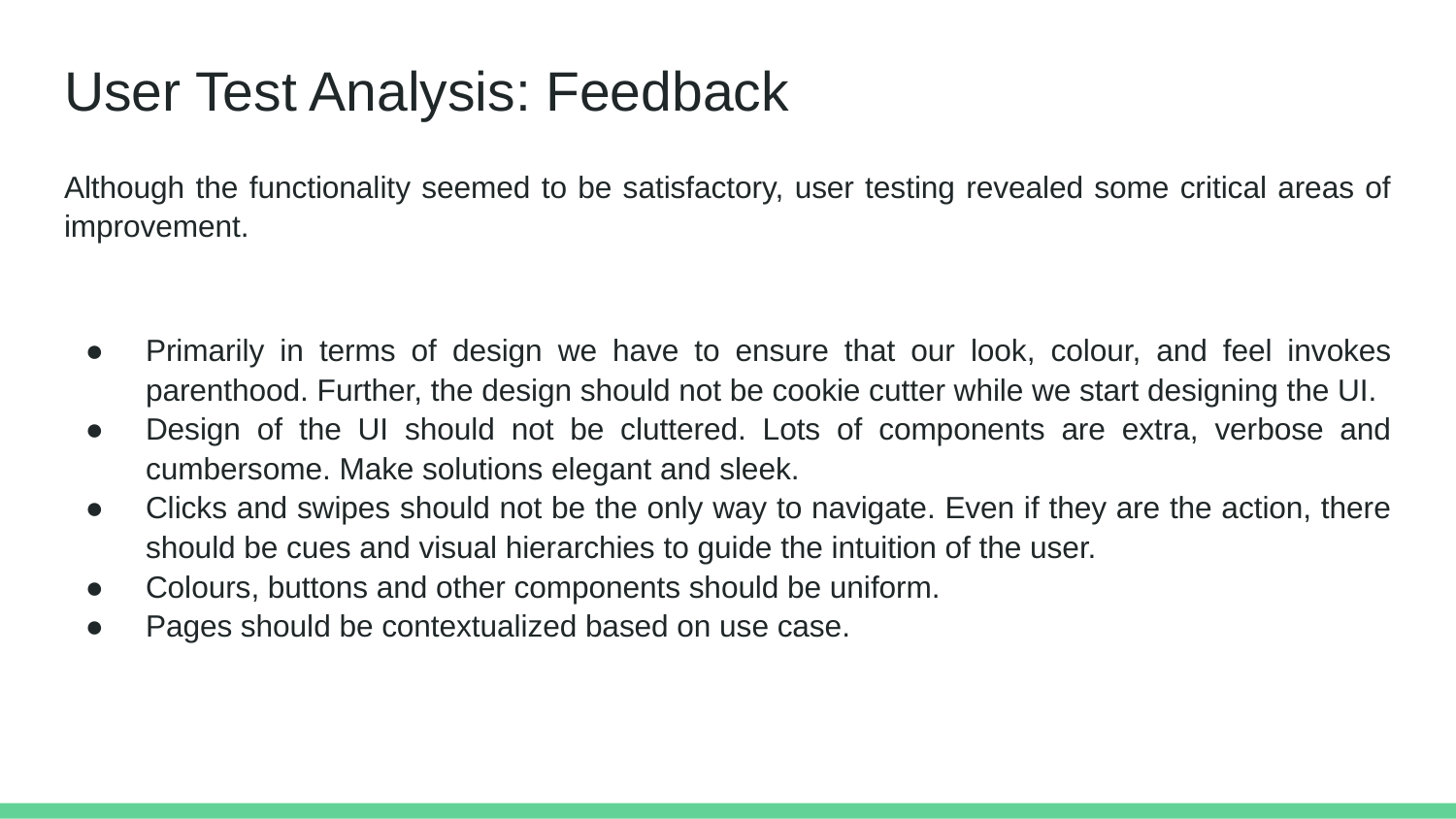

# User Test Analysis: Feedback
Although the functionality seemed to be satisfactory, user testing revealed some critical areas of improvement.

Primarily in terms of design we have to ensure that our look, colour, and feel invokes parenthood. Further, the design should not be cookie cutter while we start designing the UI.
Design of the UI should not be cluttered. Lots of components are extra, verbose and cumbersome. Make solutions elegant and sleek.
Clicks and swipes should not be the only way to navigate. Even if they are the action, there should be cues and visual hierarchies to guide the intuition of the user.
Colours, buttons and other components should be uniform.
Pages should be contextualized based on use case.